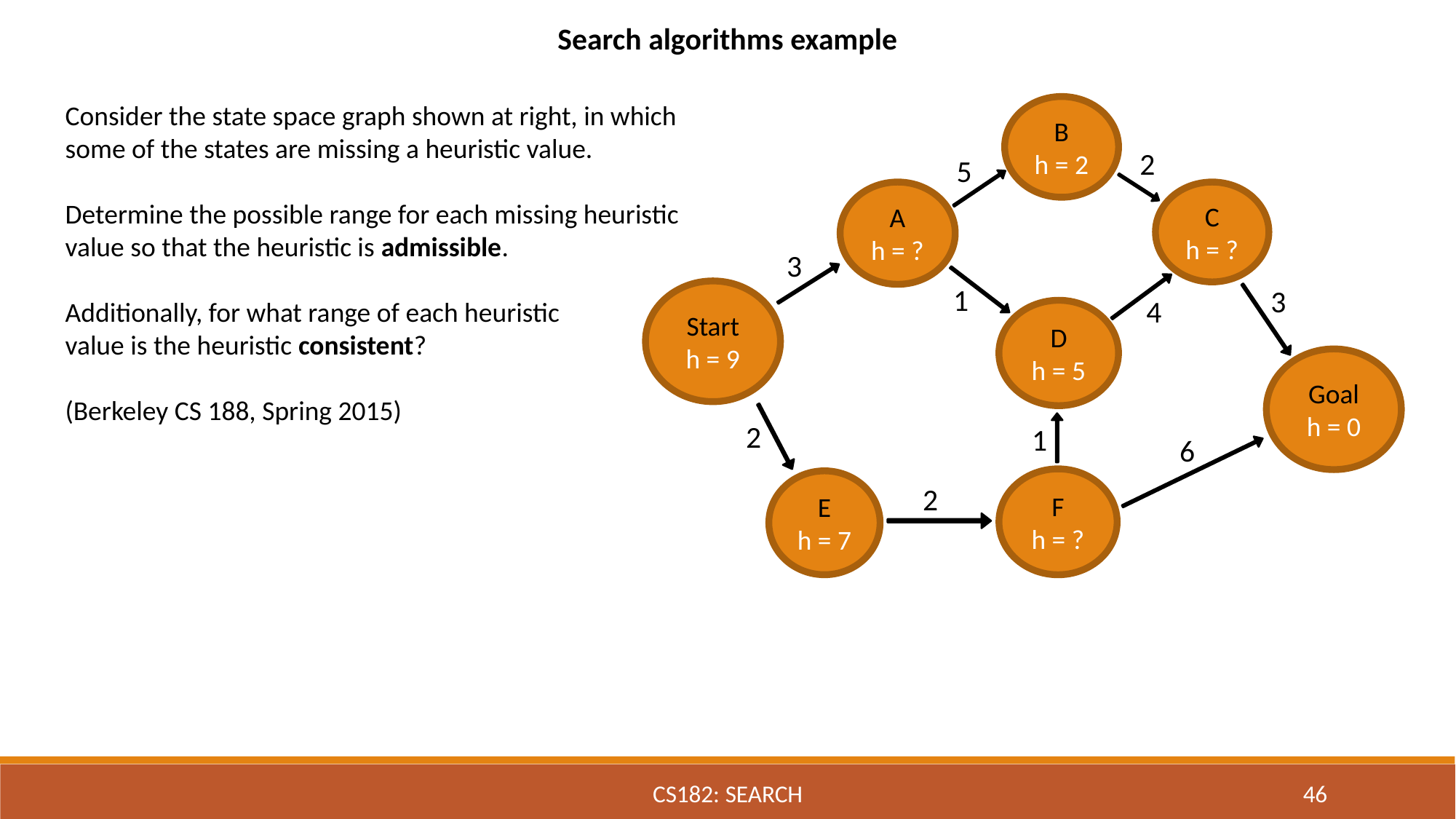

Search algorithms example
Consider the state space graph shown at right, in which some of the states are missing a heuristic value.

Determine the possible range for each missing heuristic value so that the heuristic is admissible.

Additionally, for what range of each heuristic
value is the heuristic consistent?

(Berkeley CS 188, Spring 2015)

B
h = 2
2
5
A
h = ?
C
h = ?

3
1
3

Start
h = 9

4

D
h = 5

Goal
h = 0
2
1
6

F
h = ?
E
h = 7
2

CS182: SEARCH
46